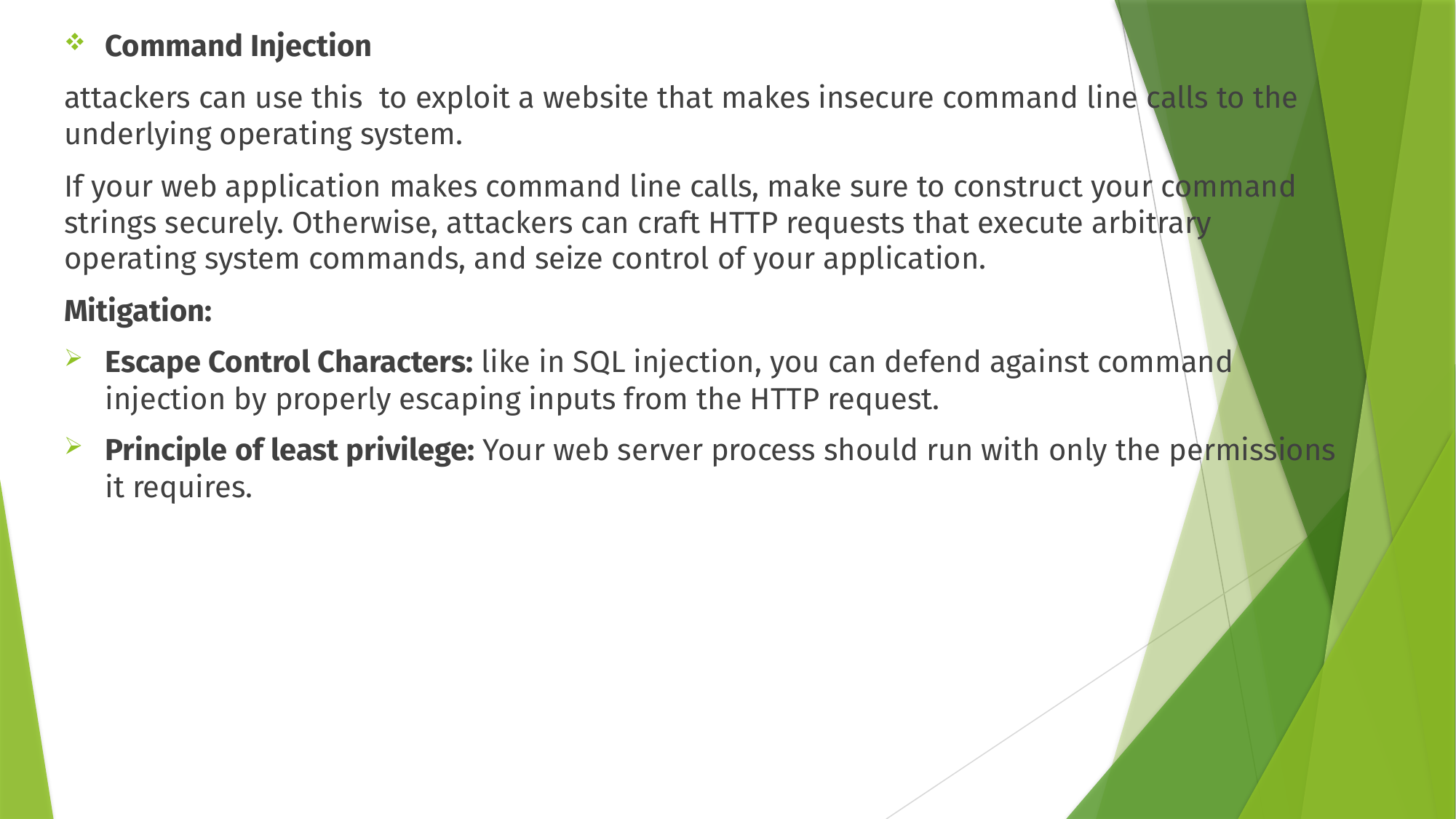

Command Injection
attackers can use this  to exploit a website that makes insecure command line calls to the underlying operating system.
If your web application makes command line calls, make sure to construct your command strings securely. Otherwise, attackers can craft HTTP requests that execute arbitrary operating system commands, and seize control of your application.
Mitigation:
Escape Control Characters: like in SQL injection, you can defend against command injection by properly escaping inputs from the HTTP request.
Principle of least privilege: Your web server process should run with only the permissions it requires.